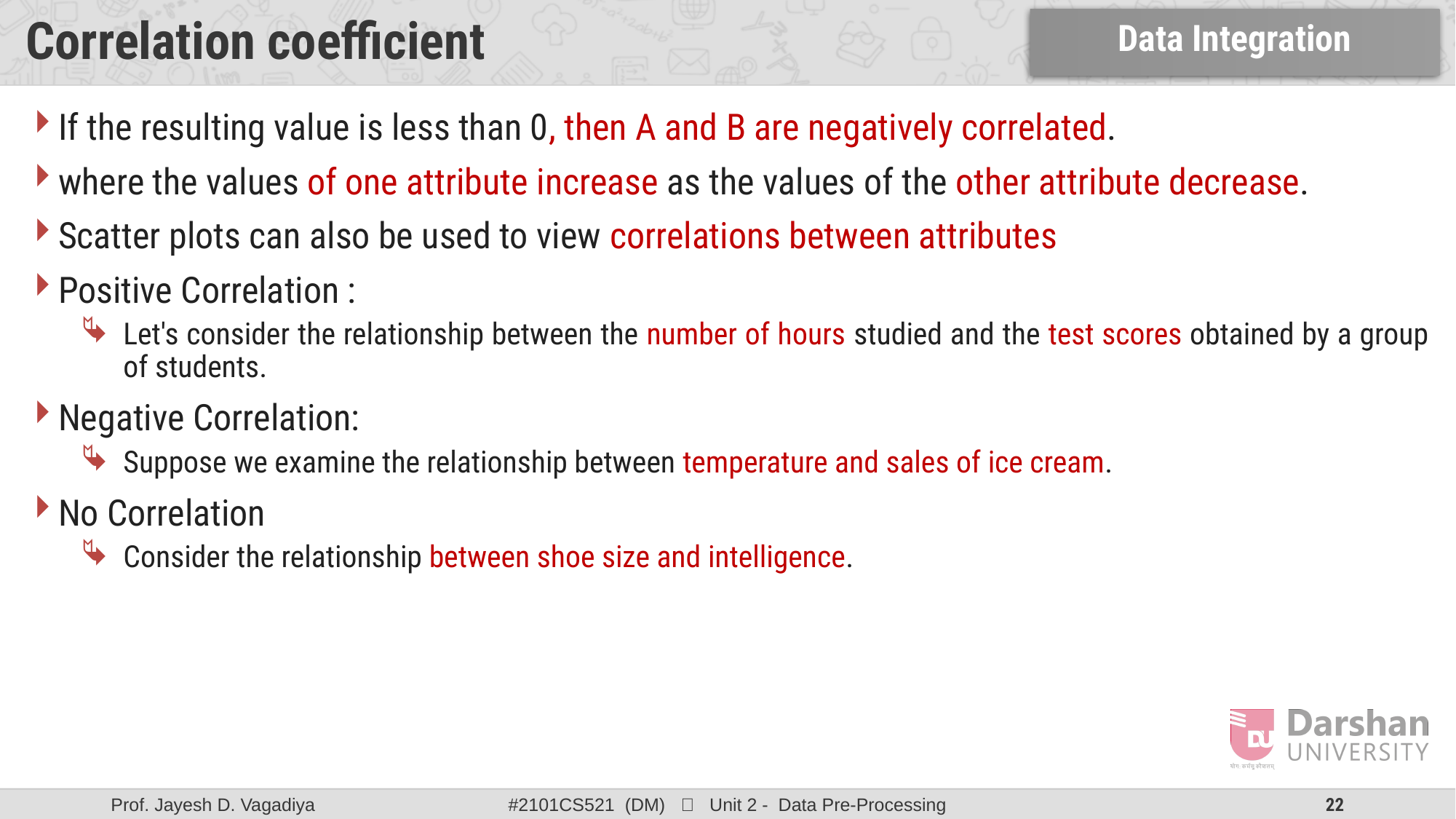

Data Integration
# Correlation coefficient
If the resulting value is less than 0, then A and B are negatively correlated.
where the values of one attribute increase as the values of the other attribute decrease.
Scatter plots can also be used to view correlations between attributes
Positive Correlation :
Let's consider the relationship between the number of hours studied and the test scores obtained by a group of students.
Negative Correlation:
Suppose we examine the relationship between temperature and sales of ice cream.
No Correlation
Consider the relationship between shoe size and intelligence.